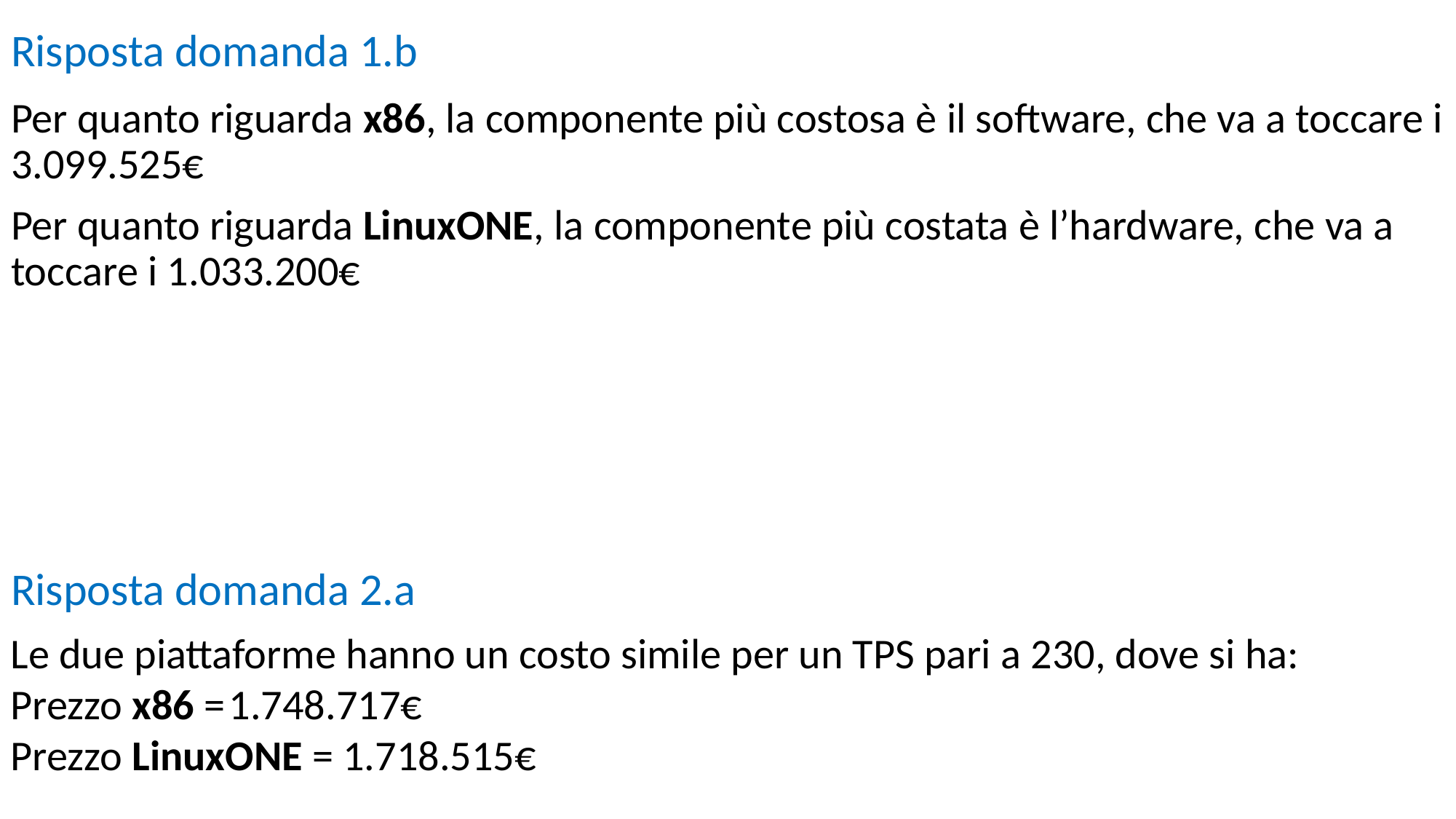

# Risposta domanda 1.b
Per quanto riguarda x86, la componente più costosa è il software, che va a toccare i 3.099.525€
Per quanto riguarda LinuxONE, la componente più costata è l’hardware, che va a toccare i 1.033.200€

Risposta domanda 2.a
Le due piattaforme hanno un costo simile per un TPS pari a 230, dove si ha:
Prezzo x86 =	1.748.717€
Prezzo LinuxONE = 1.718.515€